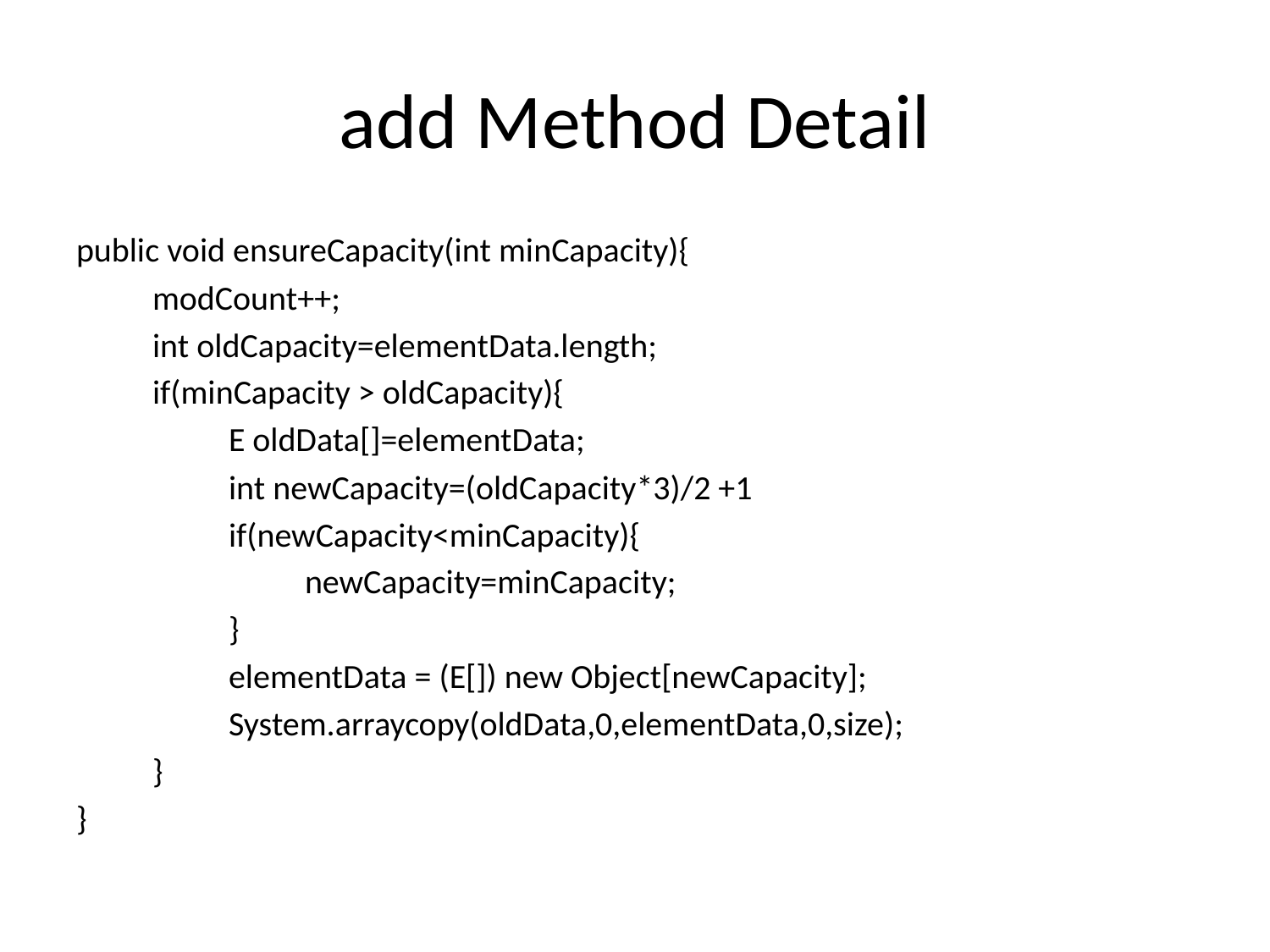

# add Method Detail
public void ensureCapacity(int minCapacity){
	modCount++;
	int oldCapacity=elementData.length;
	if(minCapacity > oldCapacity){
		E oldData[]=elementData;
		int newCapacity=(oldCapacity*3)/2 +1
		if(newCapacity<minCapacity){
			newCapacity=minCapacity;
		}
		elementData = (E[]) new Object[newCapacity];
		System.arraycopy(oldData,0,elementData,0,size);
	}
}